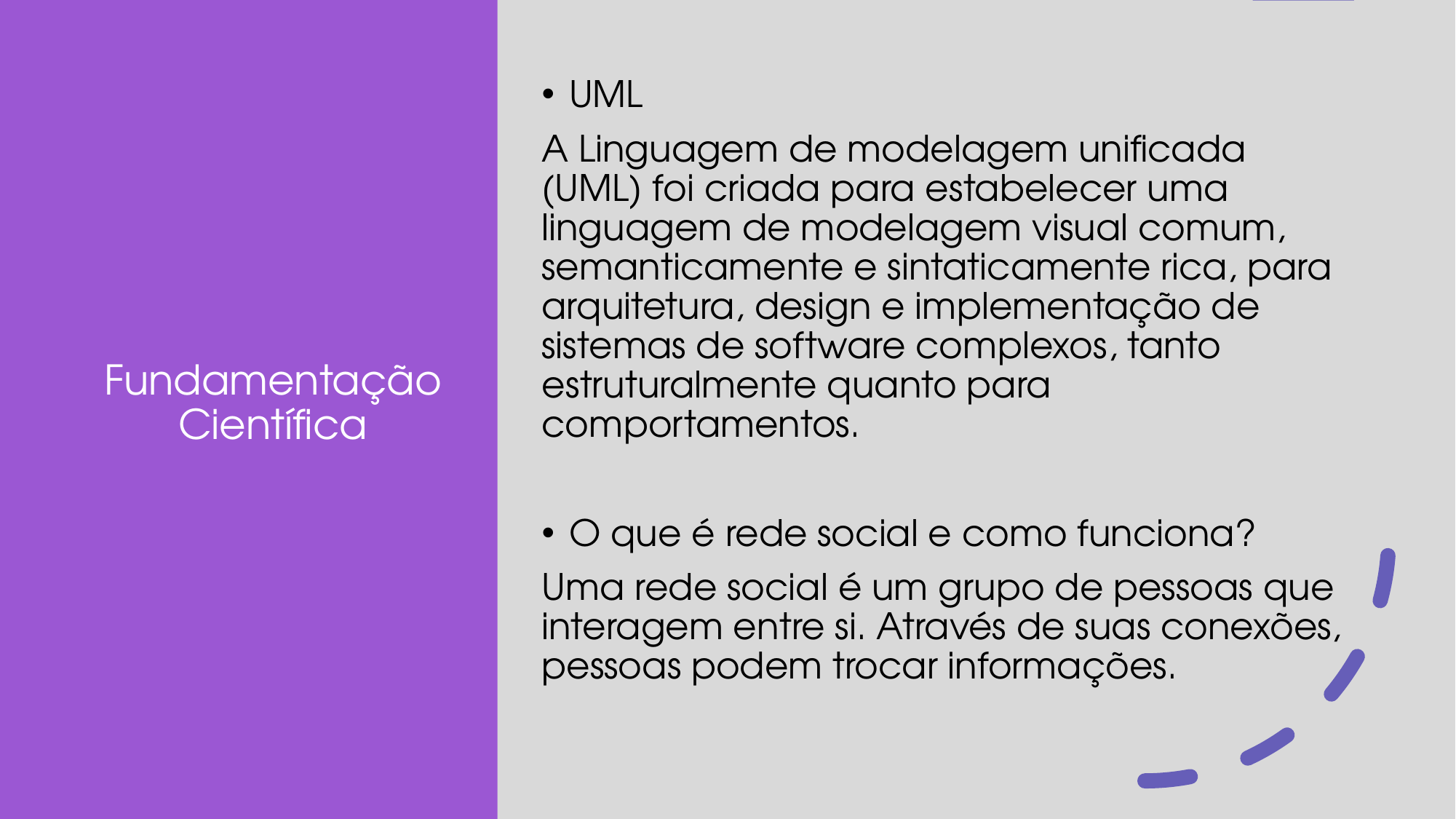

# Fundamentação Científica
UML
A Linguagem de modelagem unificada (UML) foi criada para estabelecer uma linguagem de modelagem visual comum, semanticamente e sintaticamente rica, para arquitetura, design e implementação de sistemas de software complexos, tanto estruturalmente quanto para comportamentos.

O que é rede social e como funciona?
Uma rede social é um grupo de pessoas que interagem entre si. Através de suas conexões, pessoas podem trocar informações.